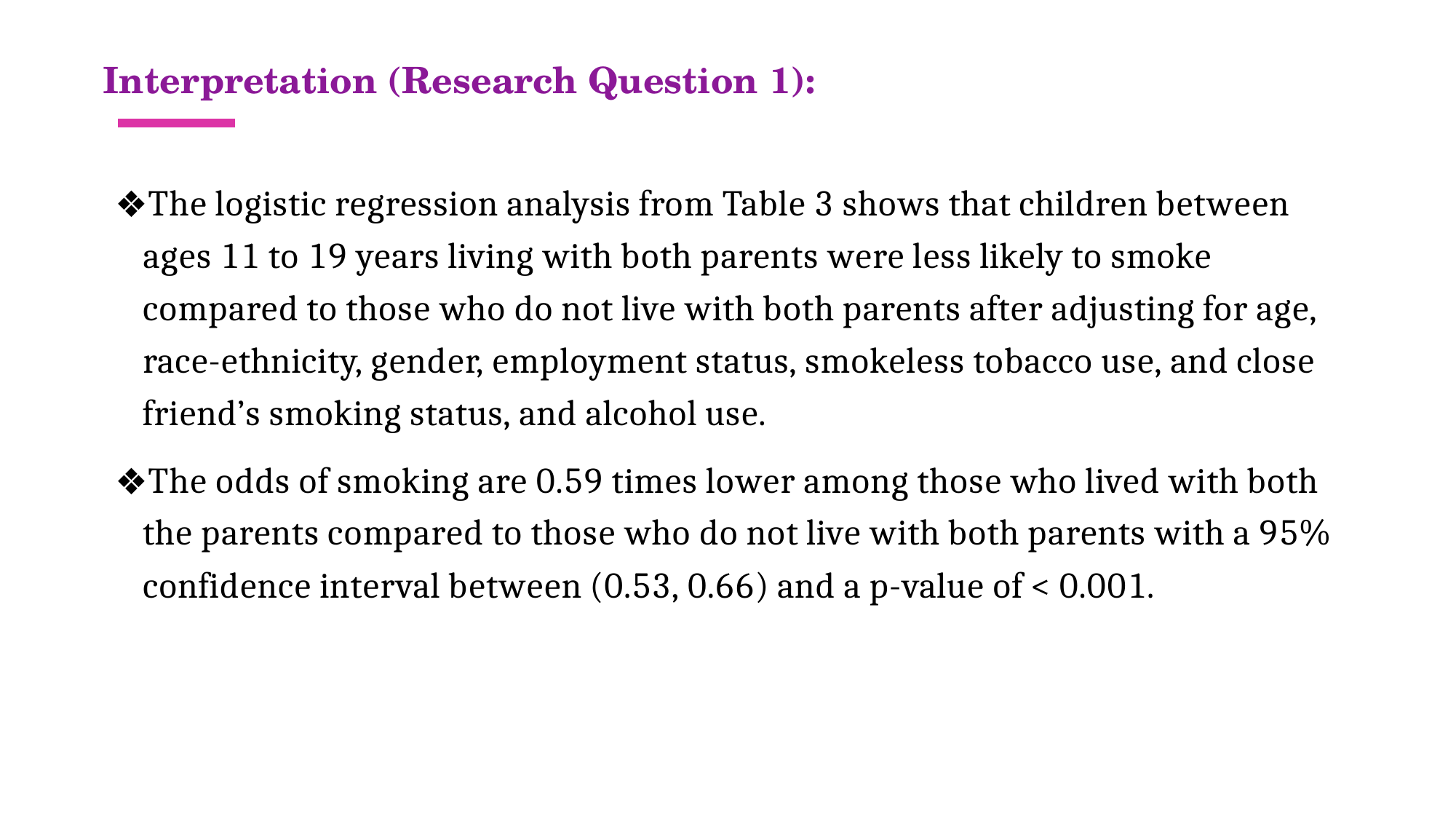

# Interpretation (Research Question 1):
The logistic regression analysis from Table 3 shows that children between ages 11 to 19 years living with both parents were less likely to smoke compared to those who do not live with both parents after adjusting for age, race-ethnicity, gender, employment status, smokeless tobacco use, and close friend’s smoking status, and alcohol use.
The odds of smoking are 0.59 times lower among those who lived with both the parents compared to those who do not live with both parents with a 95% confidence interval between (0.53, 0.66) and a p-value of < 0.001.